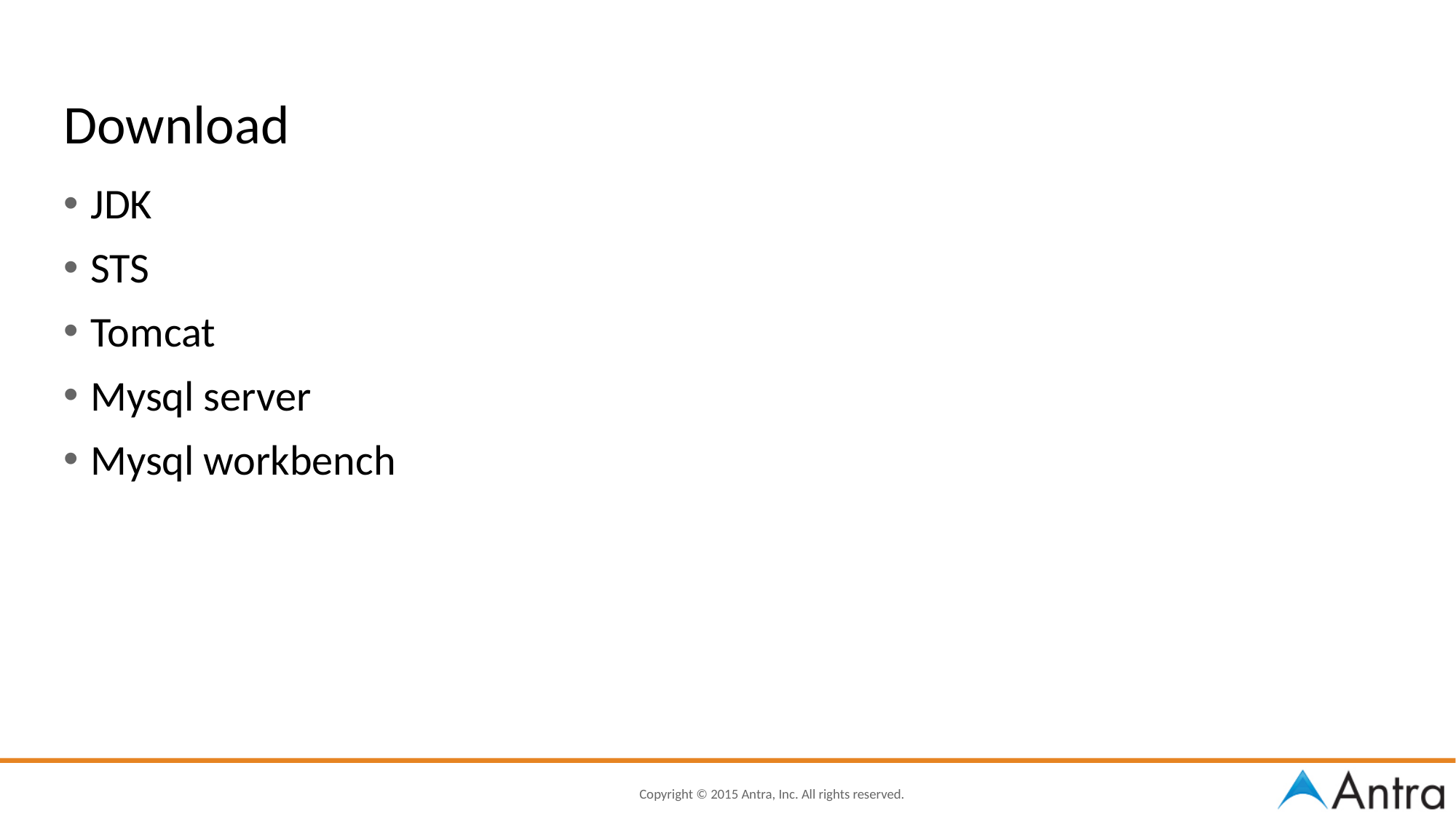

# Download
JDK
STS
Tomcat
Mysql server
Mysql workbench